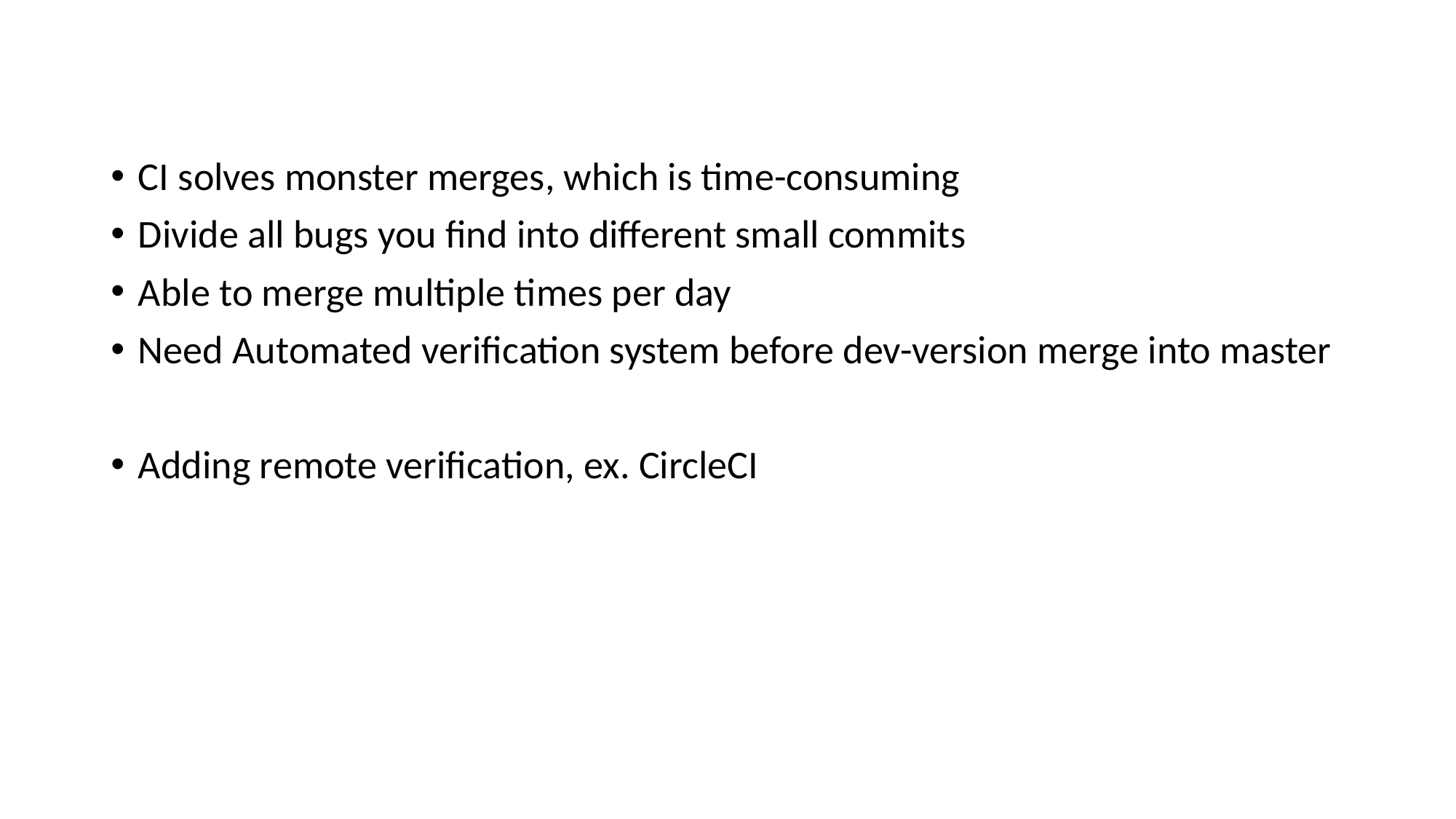

#
CI solves monster merges, which is time-consuming
Divide all bugs you find into different small commits
Able to merge multiple times per day
Need Automated verification system before dev-version merge into master

Adding remote verification, ex. CircleCI